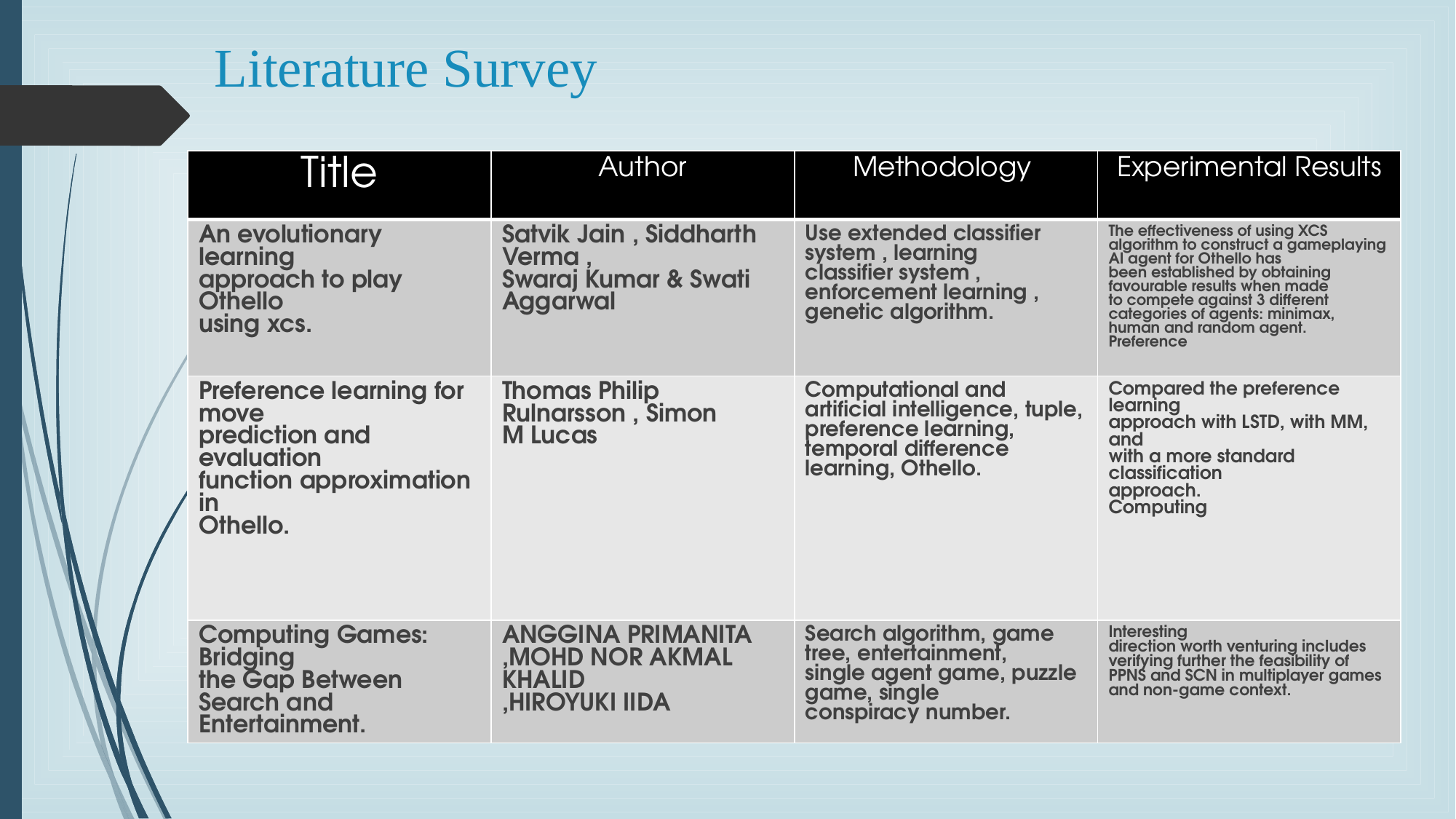

# Literature Survey
| Title | Author | Methodology | Experimental Results |
| --- | --- | --- | --- |
| An evolutionary learning approach to play Othello using xcs. | Satvik Jain , Siddharth Verma , Swaraj Kumar & Swati Aggarwal | Use extended classifier system , learning classifier system , enforcement learning , genetic algorithm. | The effectiveness of using XCS algorithm to construct a gameplaying AI agent for Othello has been established by obtaining favourable results when made to compete against 3 different categories of agents: minimax, human and random agent. Preference |
| Preference learning for move prediction and evaluation function approximation in Othello. | Thomas Philip Rulnarsson , Simon M Lucas | Computational and artificial intelligence, tuple, preference learning, temporal difference learning, Othello. | Compared the preference learning approach with LSTD, with MM, and with a more standard classification approach. Computing |
| Computing Games: Bridging the Gap Between Search and Entertainment. | ANGGINA PRIMANITA ,MOHD NOR AKMAL KHALID ,HIROYUKI IIDA | Search algorithm, game tree, entertainment, single agent game, puzzle game, single conspiracy number. | Interesting direction worth venturing includes verifying further the feasibility of PPNS and SCN in multiplayer games and non-game context. |